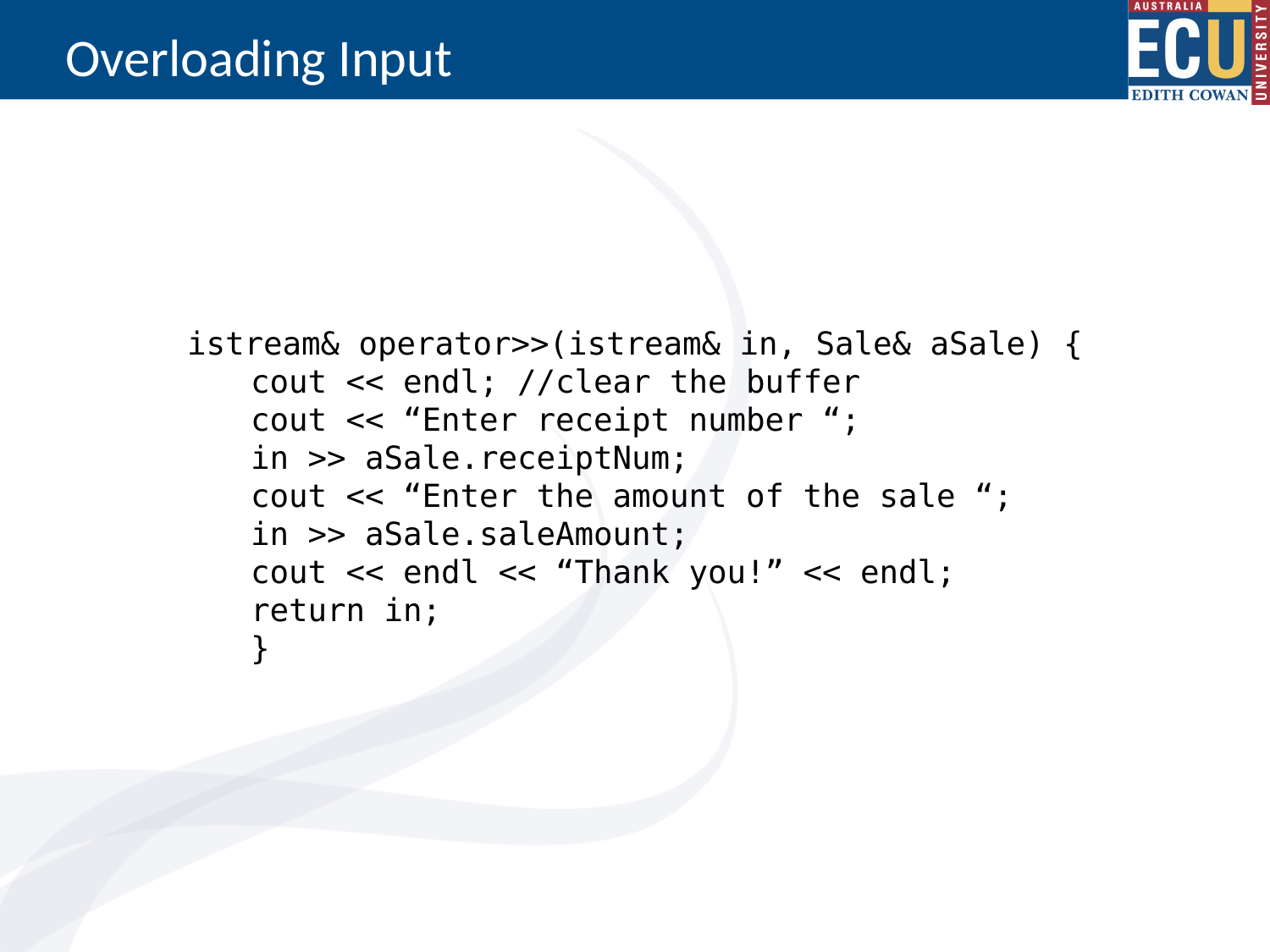

# Overloading Input
istream& operator>>(istream& in, Sale& aSale) {
cout << endl; //clear the buffer
cout << “Enter receipt number “;
in >> aSale.receiptNum;
cout << “Enter the amount of the sale “;
in >> aSale.saleAmount;
cout << endl << “Thank you!” << endl;
return in;
}